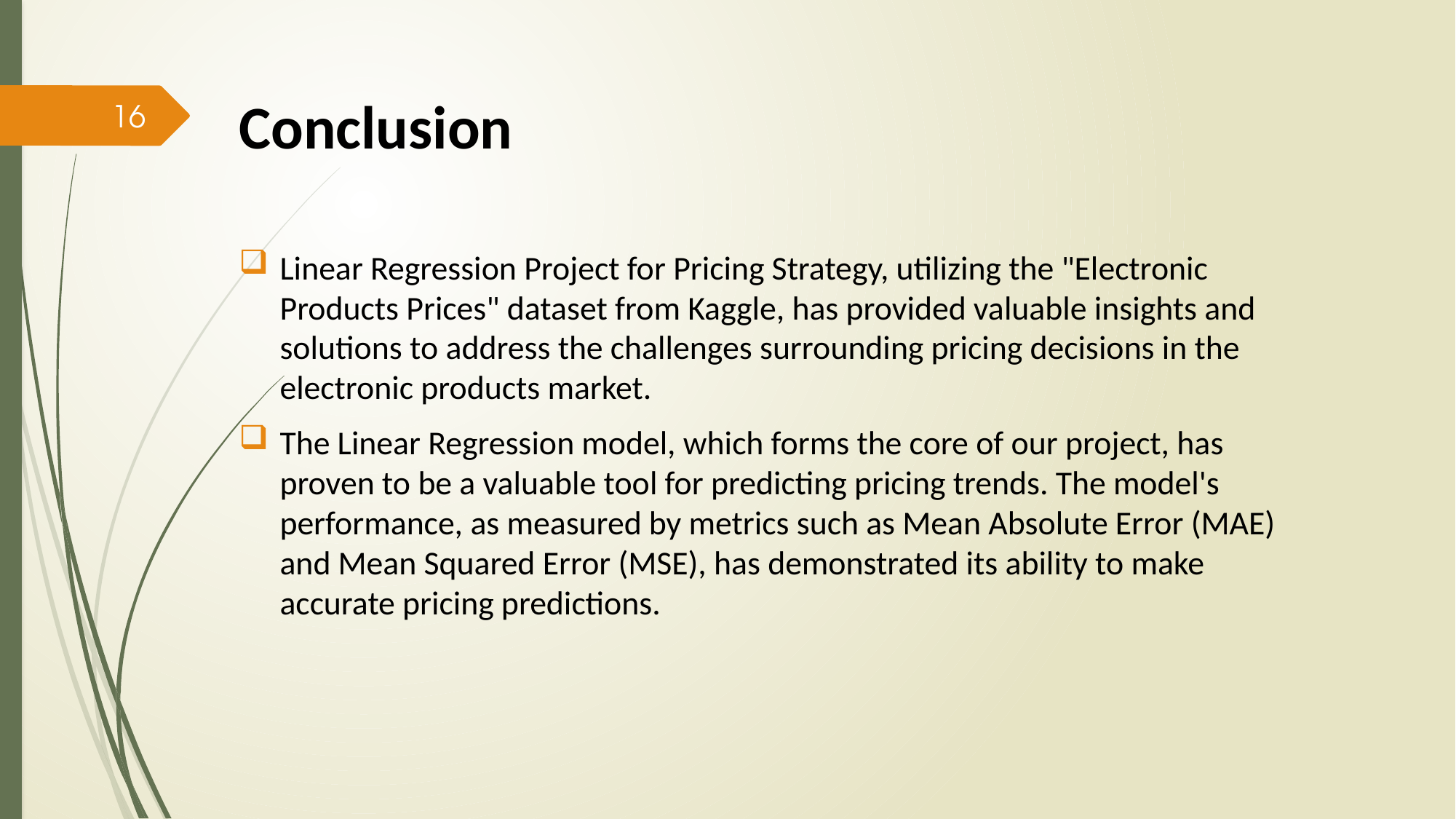

Conclusion

Linear Regression Project for Pricing Strategy, utilizing the "Electronic Products Prices" dataset from Kaggle, has provided valuable insights and solutions to address the challenges surrounding pricing decisions in the electronic products market.
The Linear Regression model, which forms the core of our project, has proven to be a valuable tool for predicting pricing trends. The model's performance, as measured by metrics such as Mean Absolute Error (MAE) and Mean Squared Error (MSE), has demonstrated its ability to make accurate pricing predictions.

16